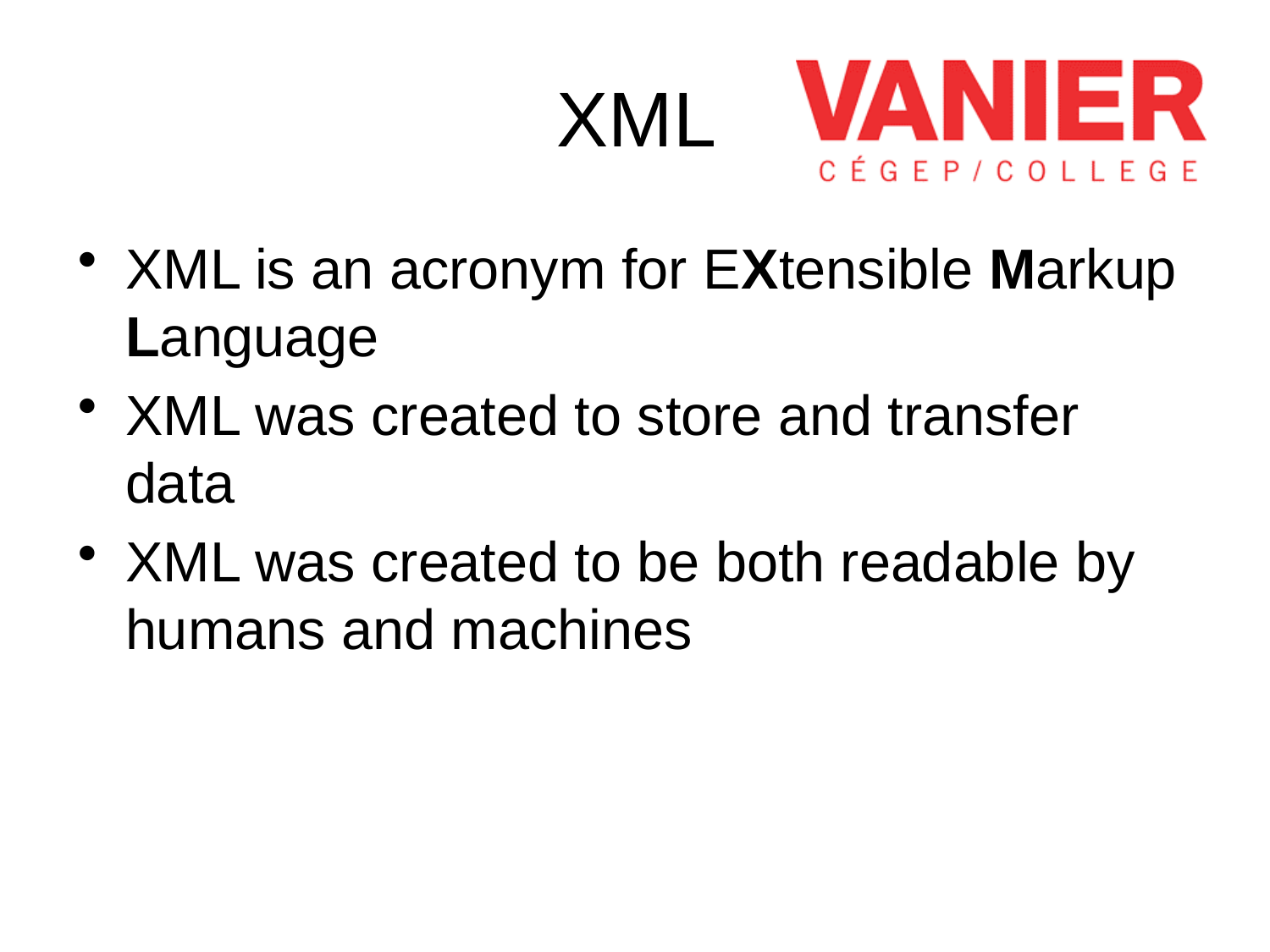

# XML
XML is an acronym for EXtensible Markup Language
XML was created to store and transfer data
XML was created to be both readable by humans and machines